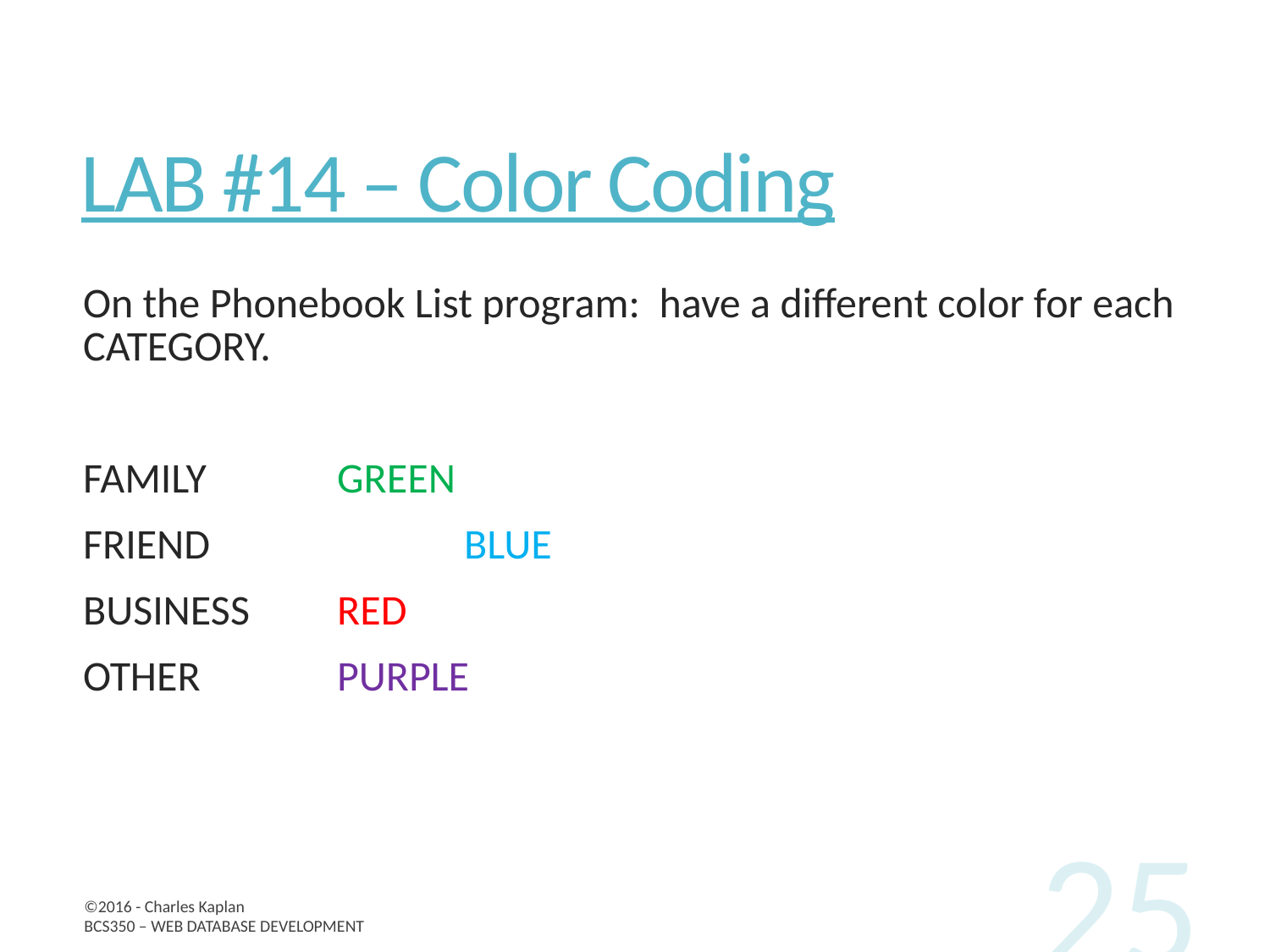

# LAB #14 – Color Coding
On the Phonebook List program:  have a different color for each CATEGORY.

FAMILY		GREEN
FRIEND		BLUE
BUSINESS	RED
OTHER		PURPLE
25
©2016 - Charles Kaplan
BCS350 – Web Database Development